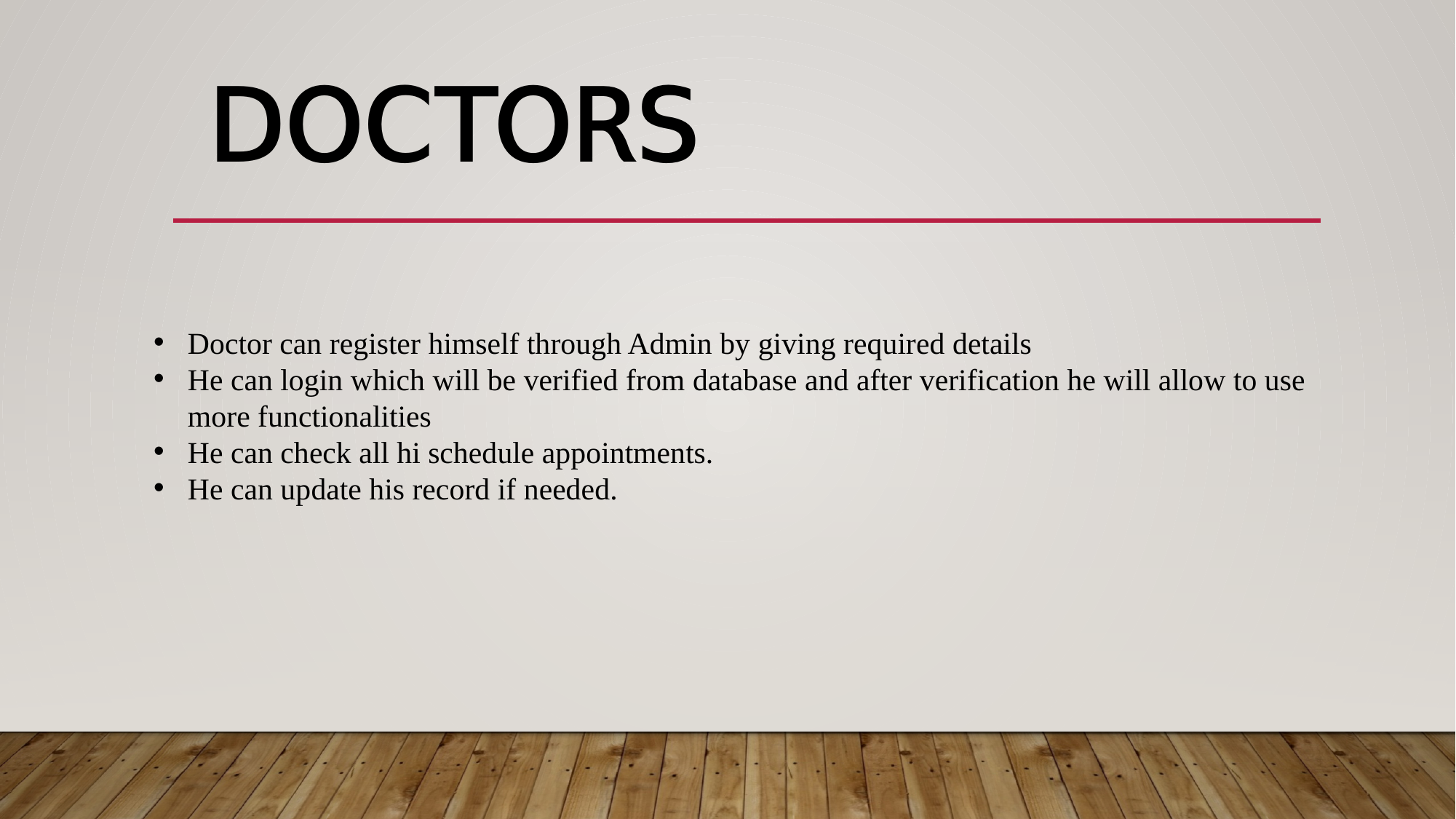

DOCTORS
Doctor can register himself through Admin by giving required details
He can login which will be verified from database and after verification he will allow to use more functionalities
He can check all hi schedule appointments.
He can update his record if needed.